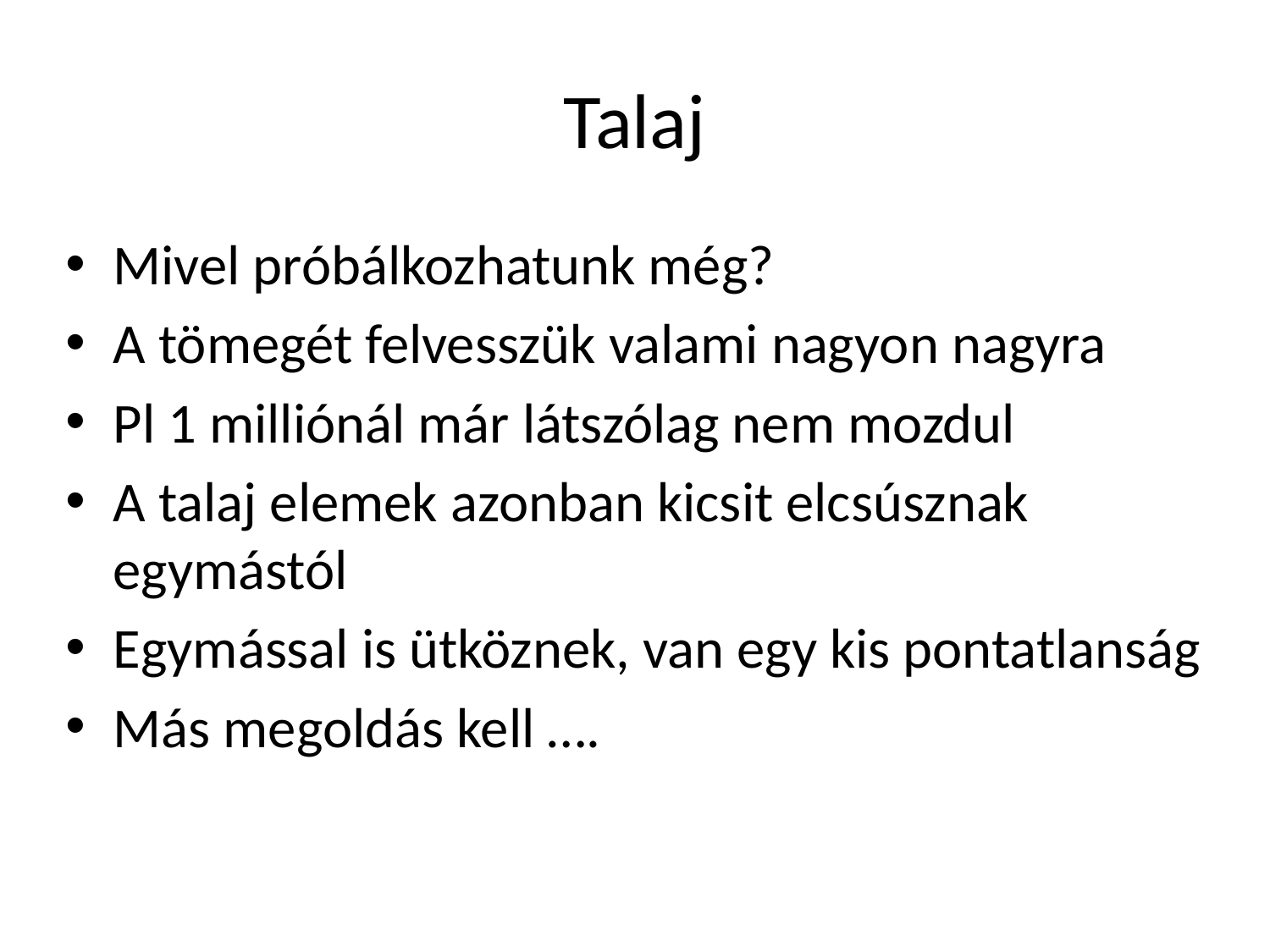

# Talaj
Mivel próbálkozhatunk még?
A tömegét felvesszük valami nagyon nagyra
Pl 1 milliónál már látszólag nem mozdul
A talaj elemek azonban kicsit elcsúsznak egymástól
Egymással is ütköznek, van egy kis pontatlanság
Más megoldás kell ….